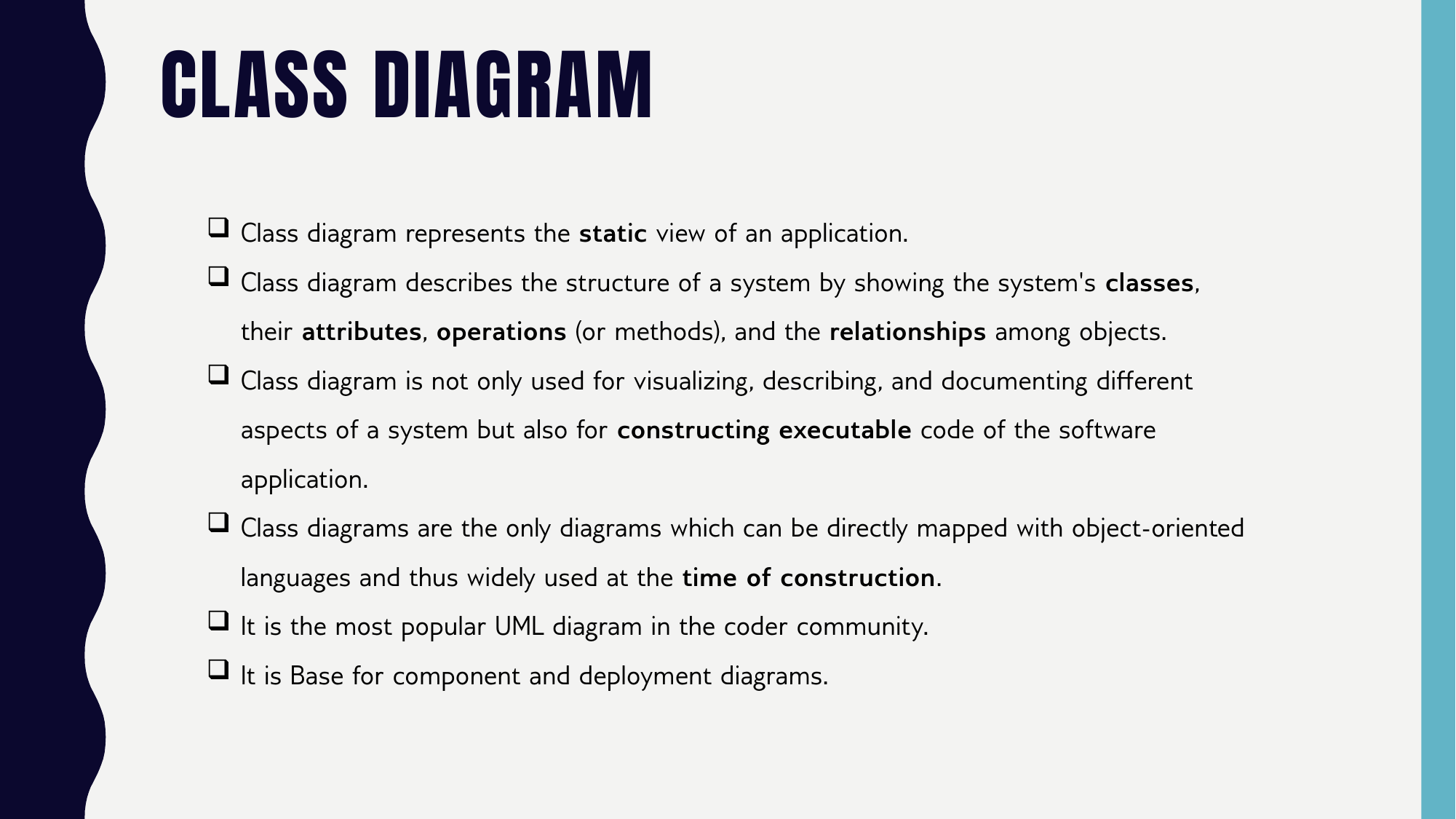

# Class diagram
Class diagram represents the static view of an application.
Class diagram describes the structure of a system by showing the system's classes, their attributes, operations (or methods), and the relationships among objects.
Class diagram is not only used for visualizing, describing, and documenting different aspects of a system but also for constructing executable code of the software application.
Class diagrams are the only diagrams which can be directly mapped with object-oriented languages and thus widely used at the time of construction.
It is the most popular UML diagram in the coder community.
It is Base for component and deployment diagrams.